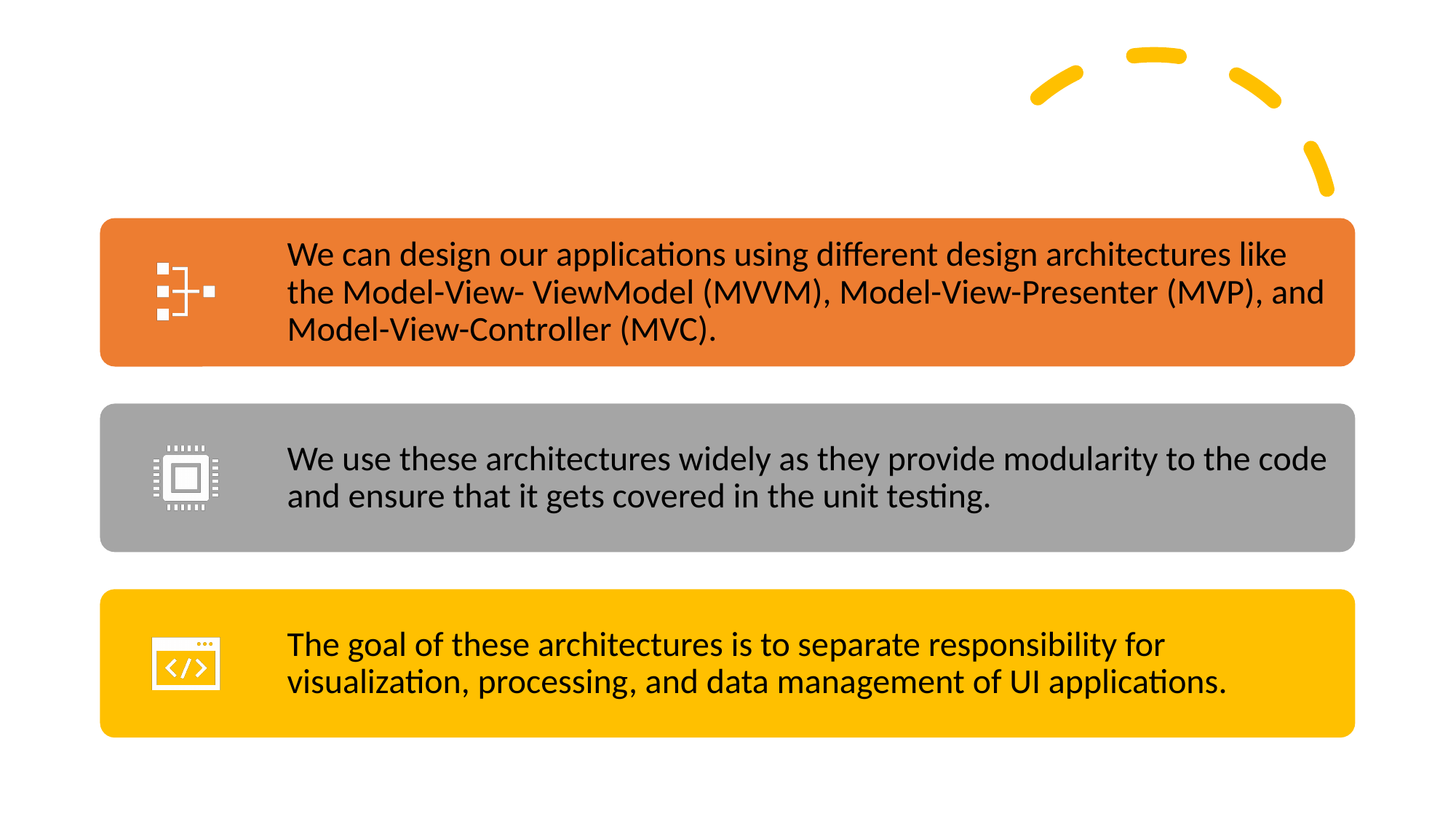

We can design our applications using different design architectures like the Model-View- ViewModel (MVVM), Model-View-Presenter (MVP), and Model-View-Controller (MVC).
We use these architectures widely as they provide modularity to the code and ensure that it gets covered in the unit testing.
The goal of these architectures is to separate responsibility for visualization, processing, and data management of UI applications.